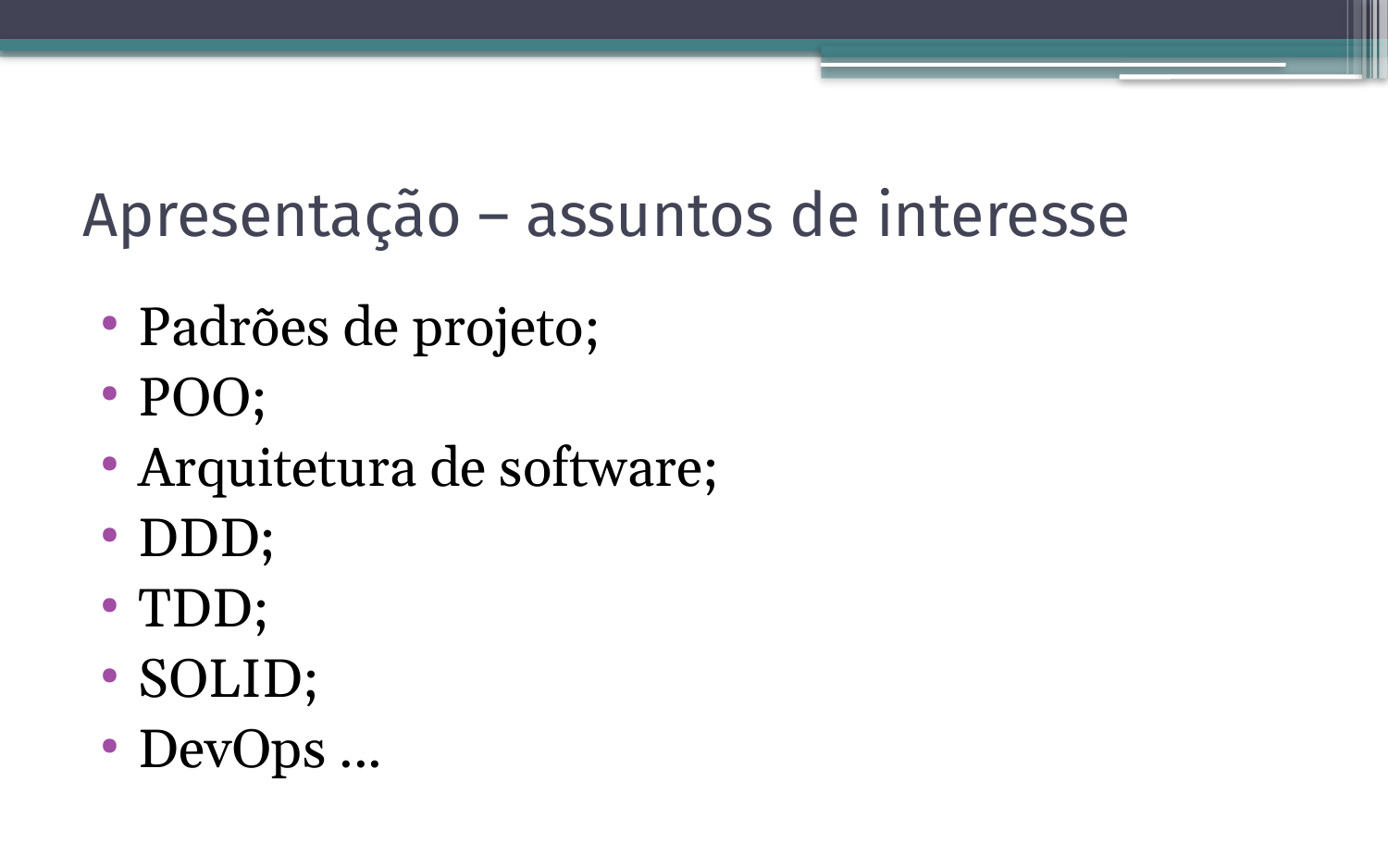

# Apresentação – assuntos de interesse
Padrões de projeto;
POO;
Arquitetura de software;
DDD;
TDD;
SOLID;
DevOps ...